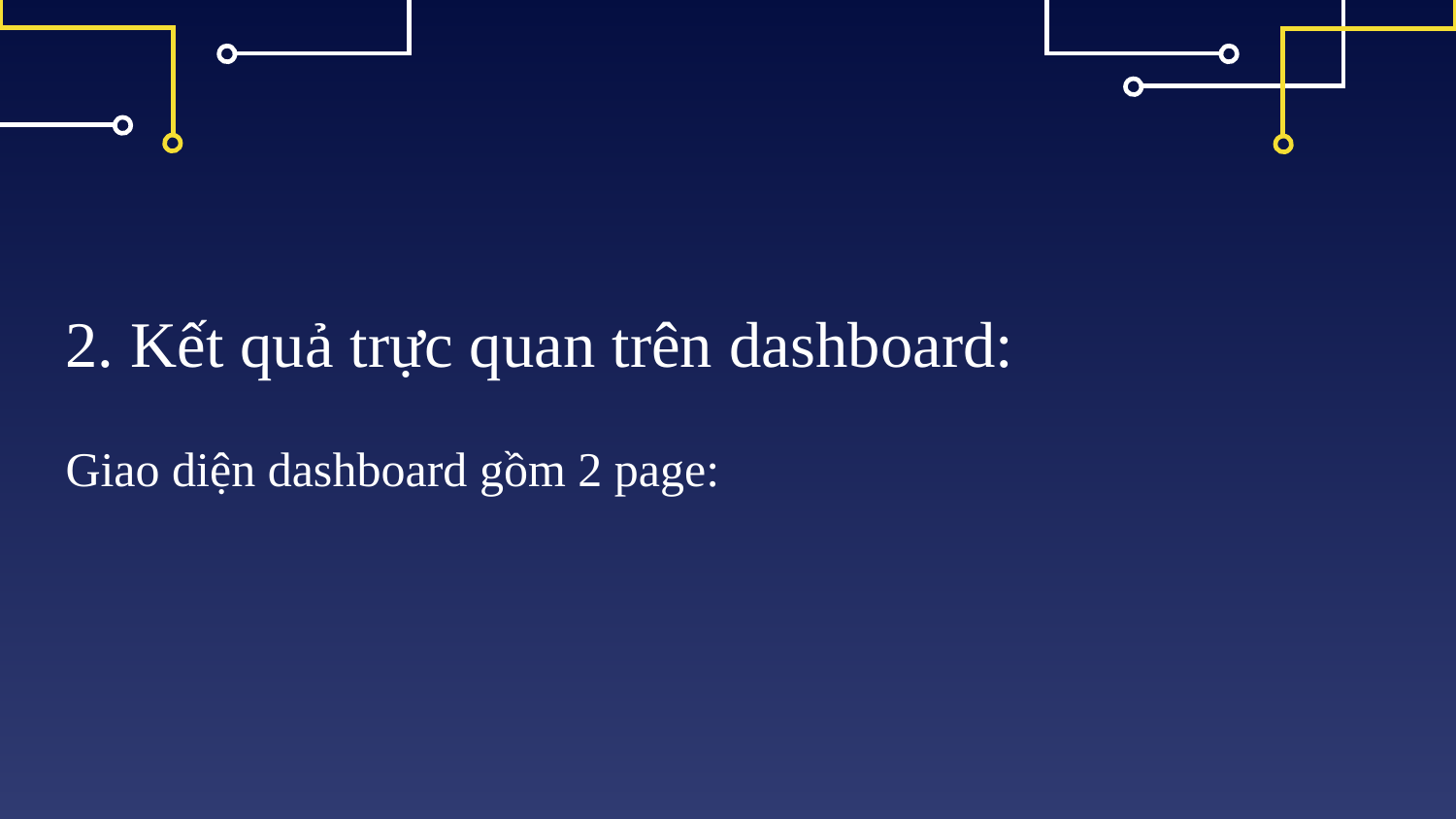

2. Kết quả trực quan trên dashboard:

Giao diện dashboard gồm 2 page: